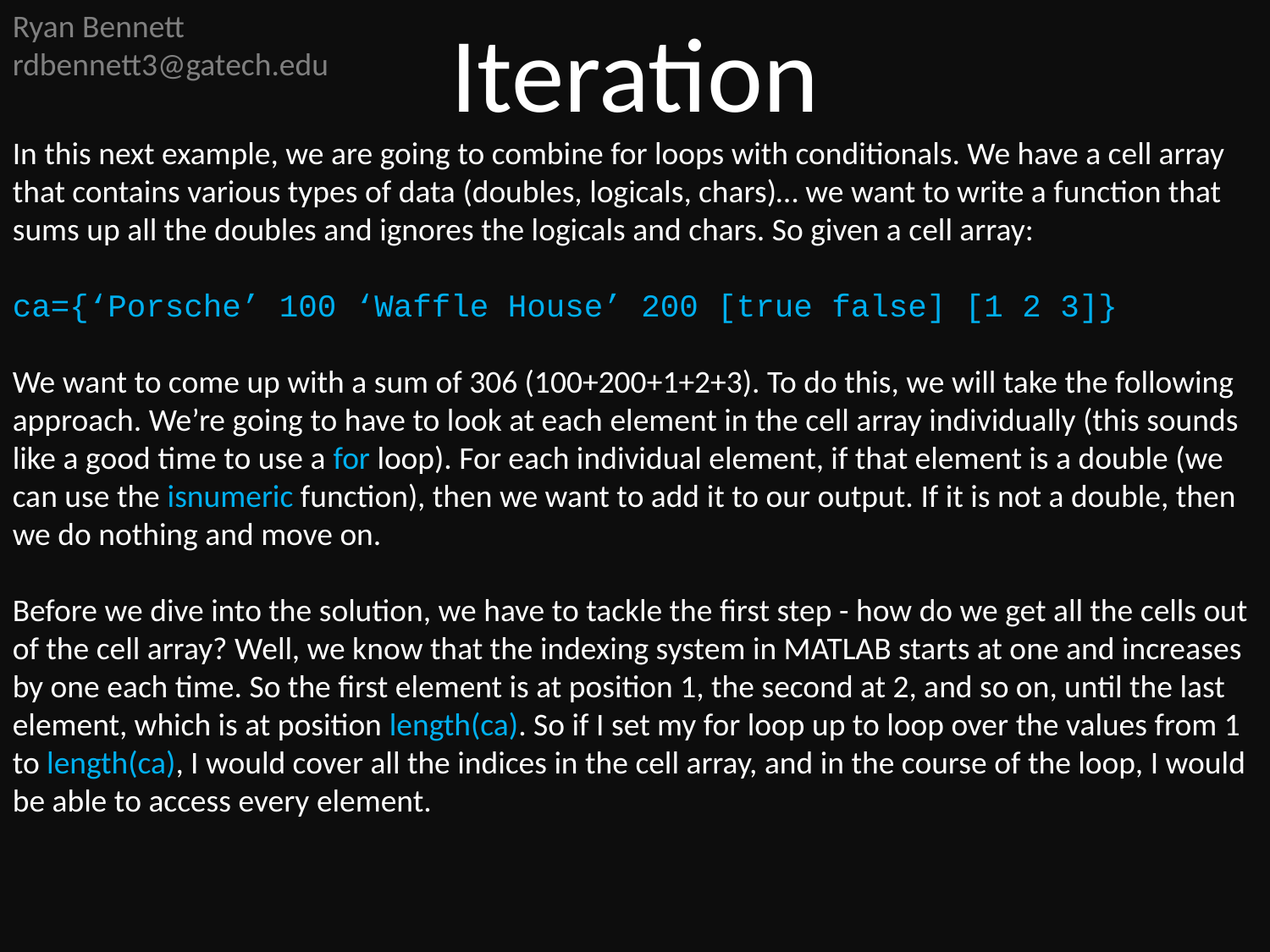

Ryan Bennett
rdbennett3@gatech.edu
Iteration
In this next example, we are going to combine for loops with conditionals. We have a cell array that contains various types of data (doubles, logicals, chars)… we want to write a function that sums up all the doubles and ignores the logicals and chars. So given a cell array:

ca={‘Porsche’ 100 ‘Waffle House’ 200 [true false] [1 2 3]}

We want to come up with a sum of 306 (100+200+1+2+3). To do this, we will take the following approach. We’re going to have to look at each element in the cell array individually (this sounds like a good time to use a for loop). For each individual element, if that element is a double (we can use the isnumeric function), then we want to add it to our output. If it is not a double, then we do nothing and move on.

Before we dive into the solution, we have to tackle the first step - how do we get all the cells out of the cell array? Well, we know that the indexing system in MATLAB starts at one and increases by one each time. So the first element is at position 1, the second at 2, and so on, until the last element, which is at position length(ca). So if I set my for loop up to loop over the values from 1 to length(ca), I would cover all the indices in the cell array, and in the course of the loop, I would be able to access every element.